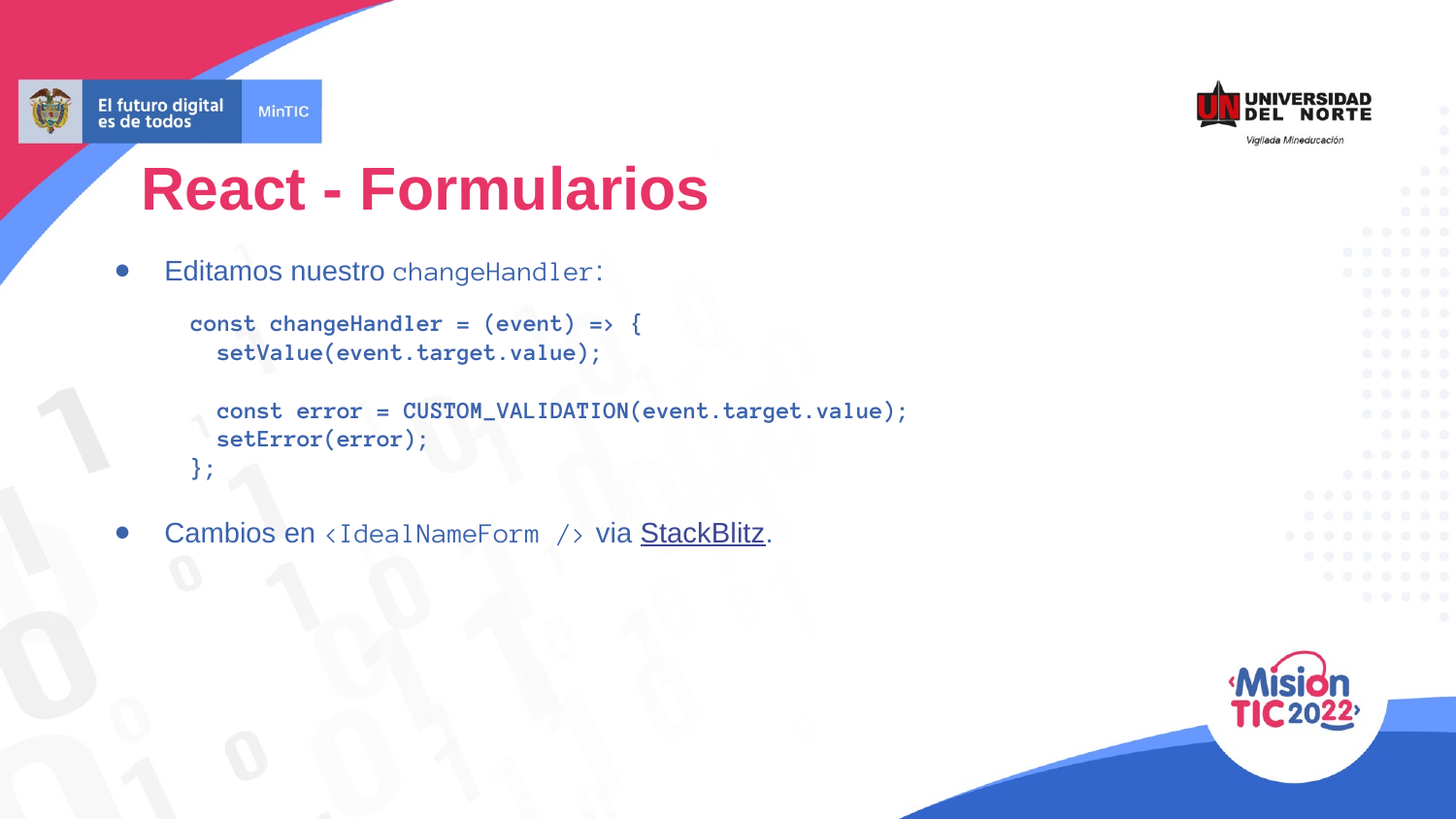

React - Formularios
Editamos nuestro changeHandler:
  const changeHandler = (event) => {
    setValue(event.target.value);

    const error = CUSTOM_VALIDATION(event.target.value);
    setError(error);
  };
Cambios en <IdealNameForm /> via StackBlitz.